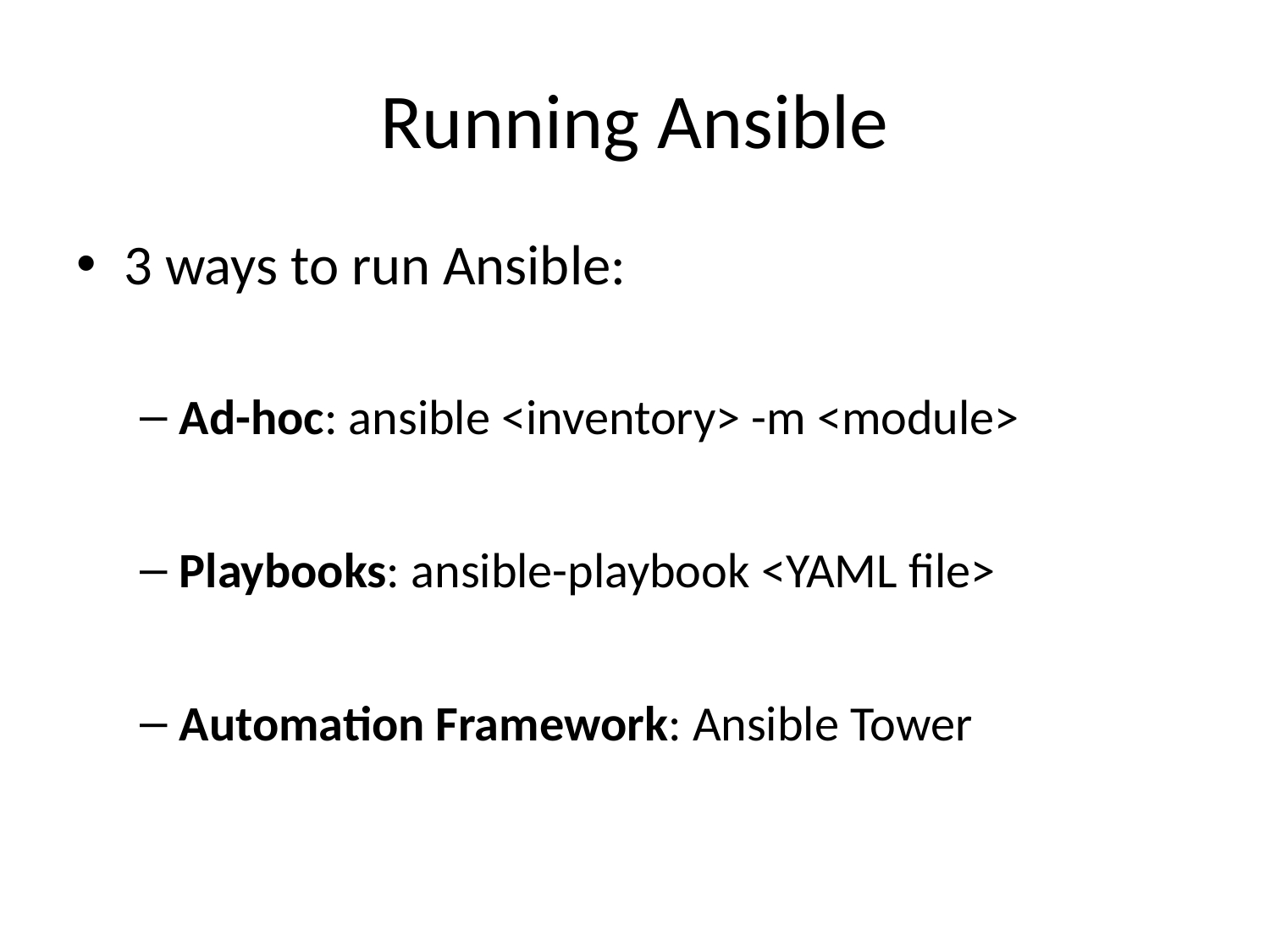

# Running Ansible
3 ways to run Ansible:

Ad-hoc: ansible <inventory> -m <module>

Playbooks: ansible-playbook <YAML file>

Automation Framework: Ansible Tower